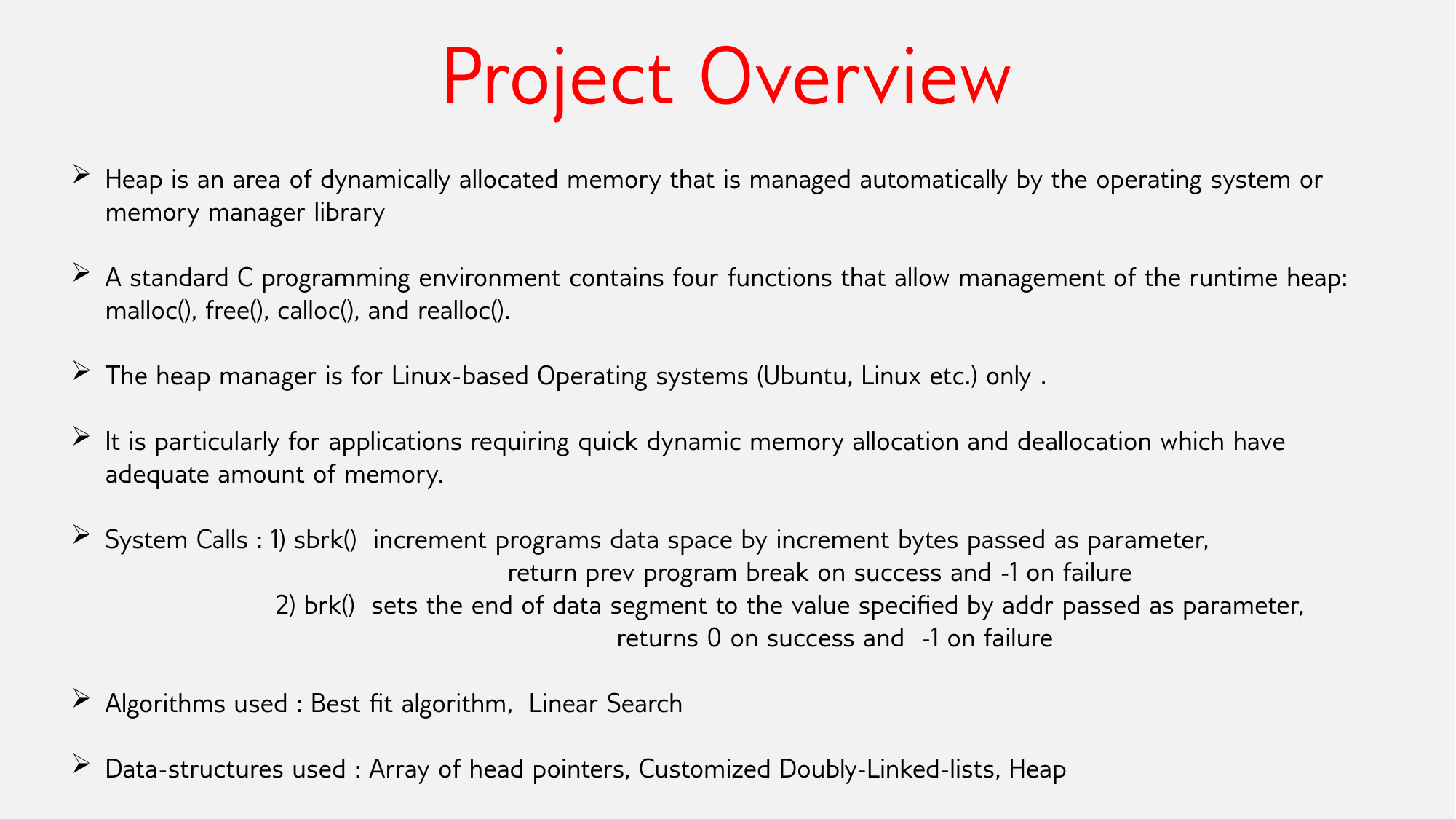

Project Overview
Heap is an area of dynamically allocated memory that is managed automatically by the operating system or memory manager library

A standard C programming environment contains four functions that allow management of the runtime heap: malloc(), free(), calloc(), and realloc().

The heap manager is for Linux-based Operating systems (Ubuntu, Linux etc.) only .

It is particularly for applications requiring quick dynamic memory allocation and deallocation which have adequate amount of memory.

System Calls : 1) sbrk()  increment programs data space by increment bytes passed as parameter,
			return prev program break on success and -1 on failure
                         2) brk()  sets the end of data segment to the value specified by addr passed as parameter,
					returns 0 on success and  -1 on failure

Algorithms used : Best fit algorithm,  Linear Search

Data-structures used : Array of head pointers, Customized Doubly-Linked-lists, Heap